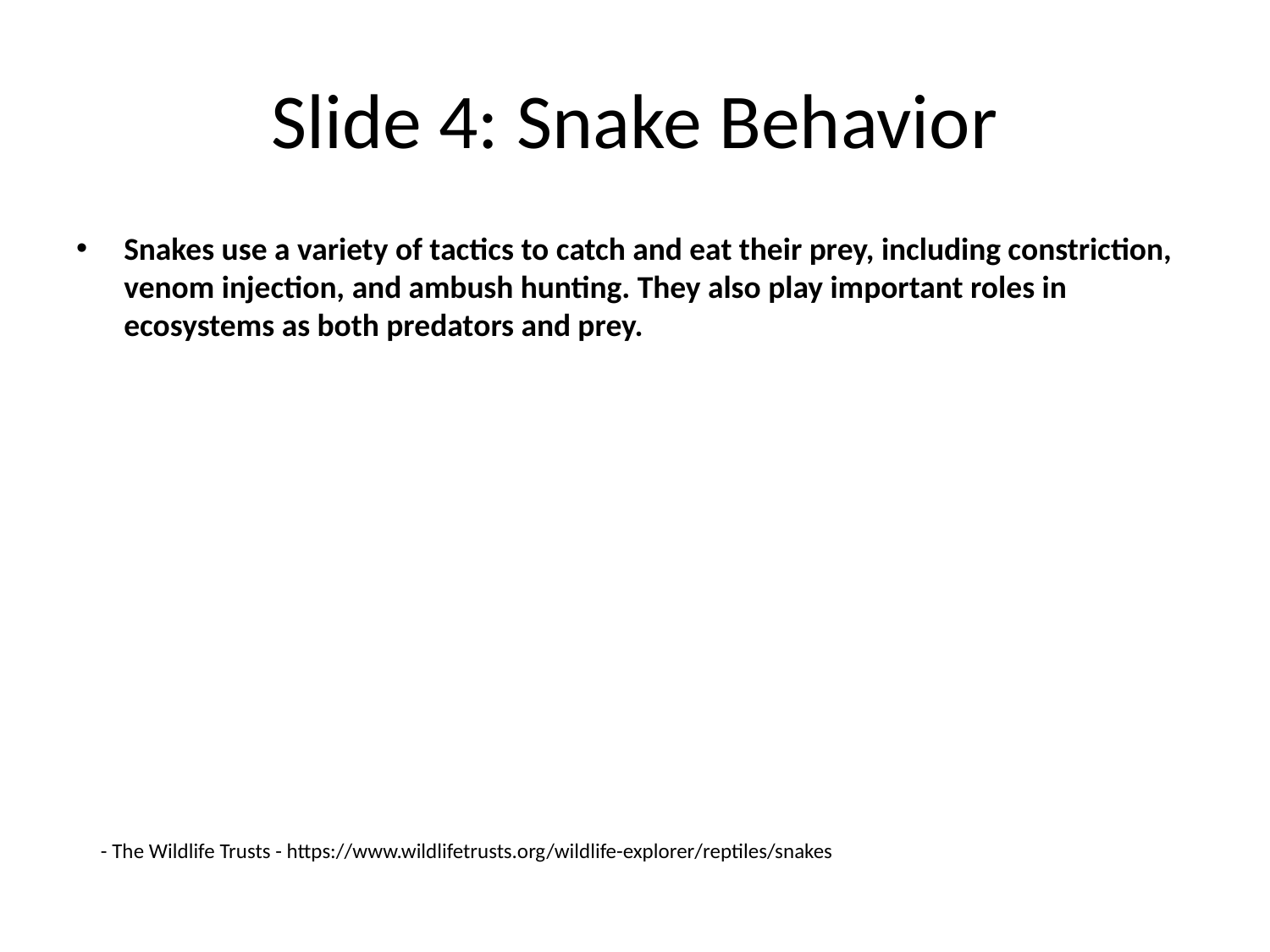

# Slide 4: Snake Behavior
Snakes use a variety of tactics to catch and eat their prey, including constriction, venom injection, and ambush hunting. They also play important roles in ecosystems as both predators and prey.

- The Wildlife Trusts - https://www.wildlifetrusts.org/wildlife-explorer/reptiles/snakes